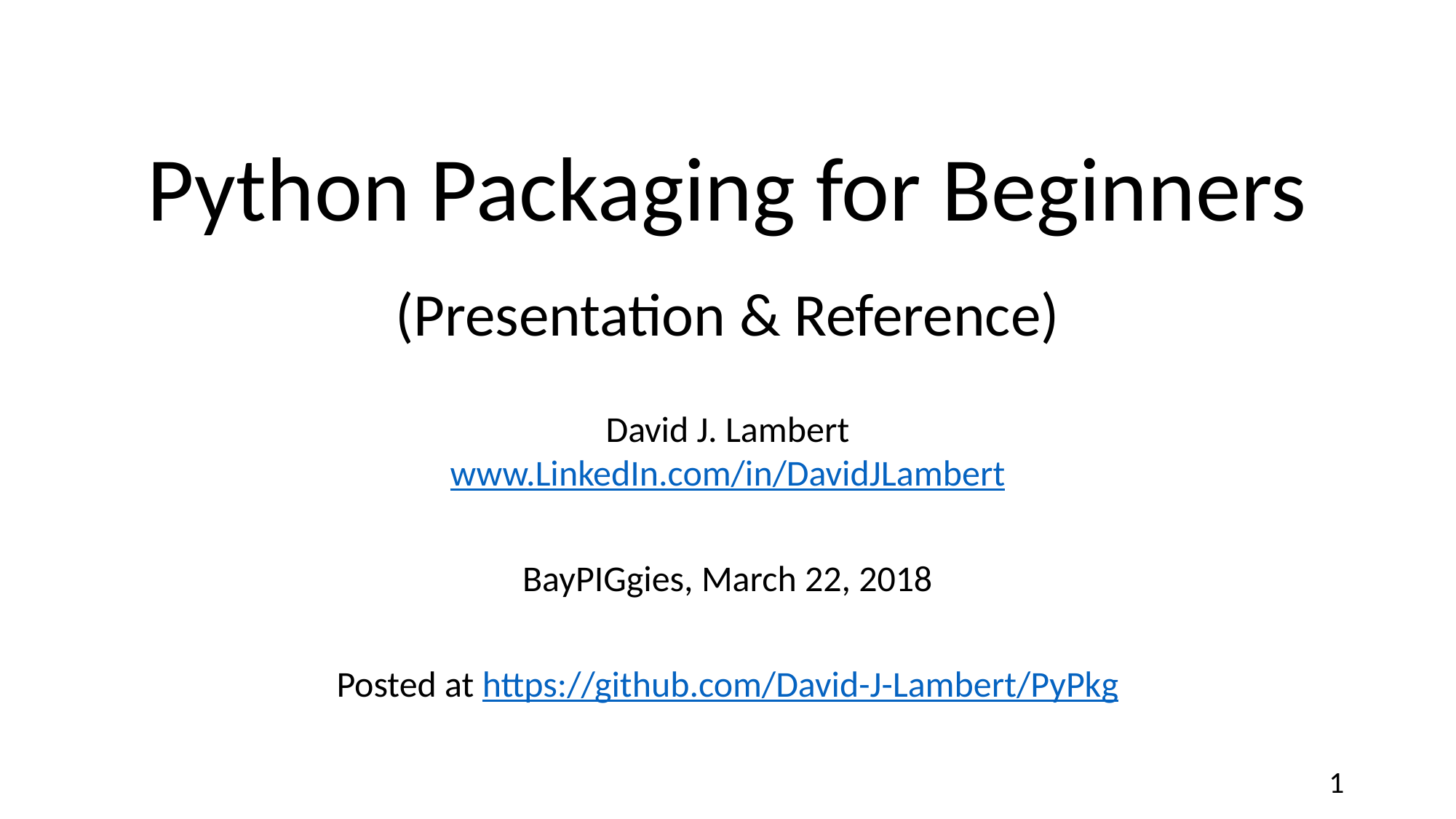

# Python Packaging for Beginners (Presentation & Reference)
David J. Lambert
www.LinkedIn.com/in/DavidJLambert

BayPIGgies, March 22, 2018

Posted at https://github.com/David-J-Lambert/PyPkg
1